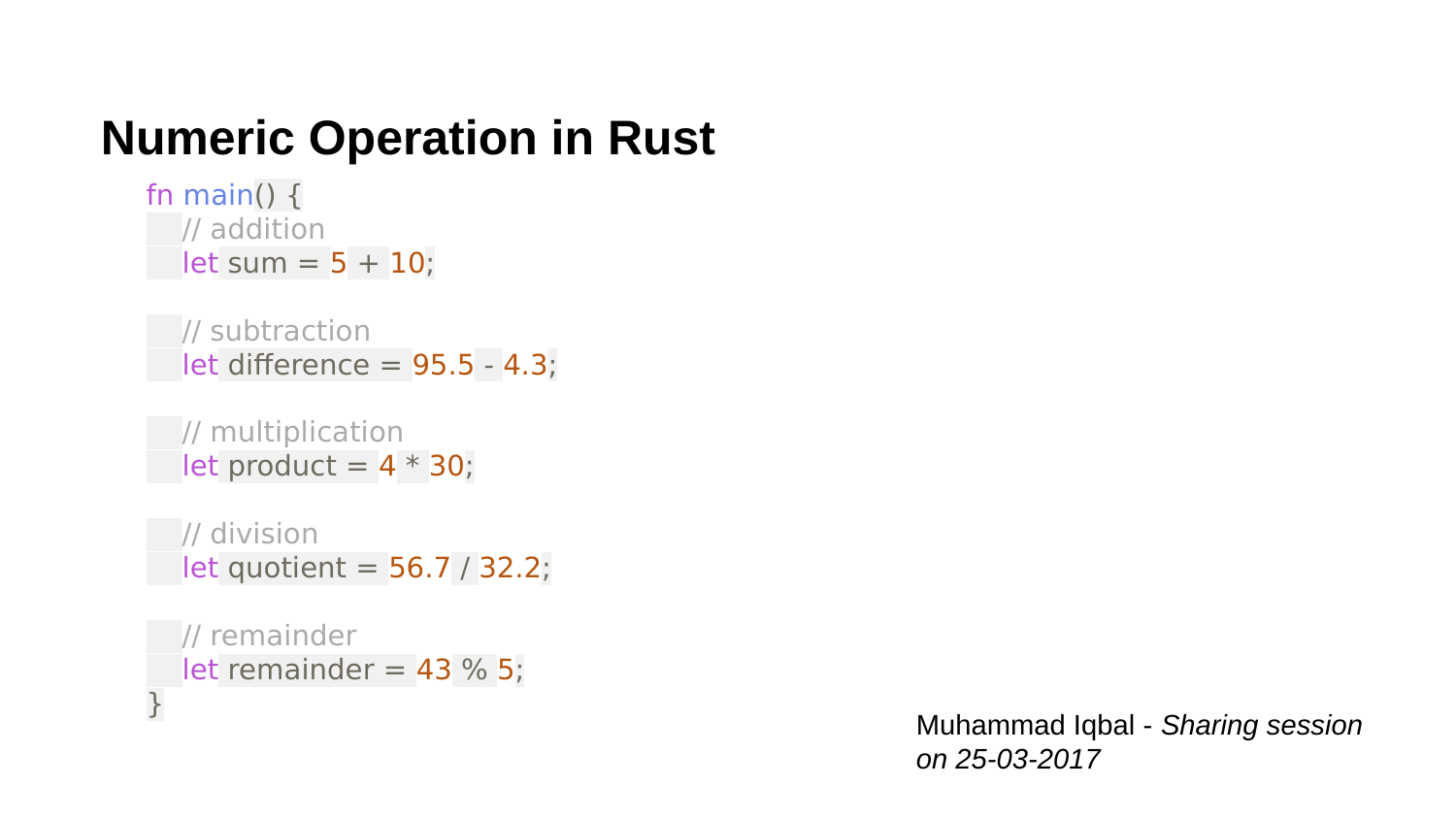

# Numeric Operation in Rust
fn main() {
    // addition
    let sum = 5 + 10;
    // subtraction
    let difference = 95.5 - 4.3;
    // multiplication
    let product = 4 * 30;
    // division
    let quotient = 56.7 / 32.2;
    // remainder
    let remainder = 43 % 5;
}
Muhammad Iqbal - Sharing session on 25-03-2017